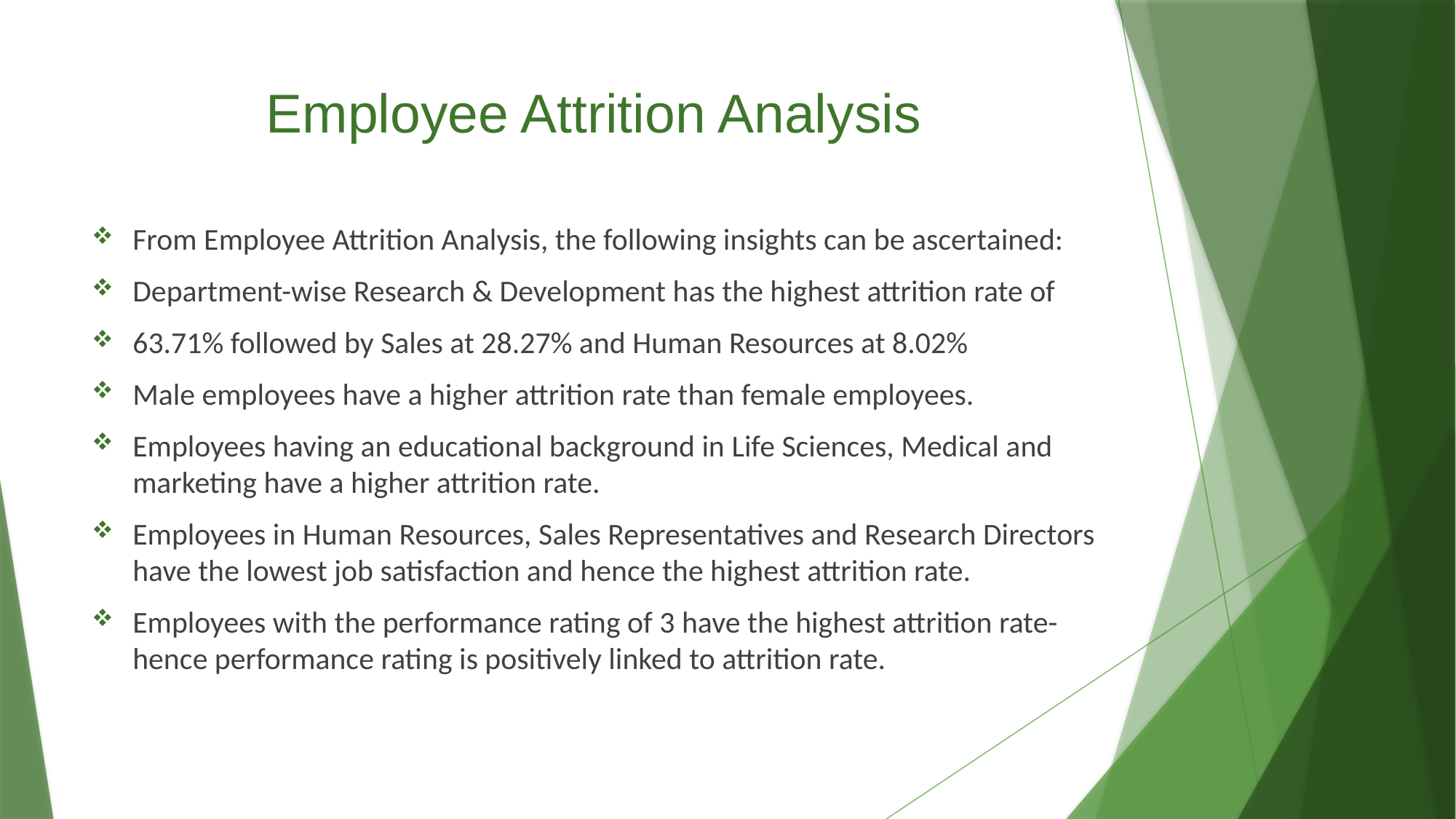

# Employee Attrition Analysis
From Employee Attrition Analysis, the following insights can be ascertained:
Department-wise Research & Development has the highest attrition rate of
63.71% followed by Sales at 28.27% and Human Resources at 8.02%
Male employees have a higher attrition rate than female employees.
Employees having an educational background in Life Sciences, Medical and marketing have a higher attrition rate.
Employees in Human Resources, Sales Representatives and Research Directors have the lowest job satisfaction and hence the highest attrition rate.
Employees with the performance rating of 3 have the highest attrition rate- hence performance rating is positively linked to attrition rate.